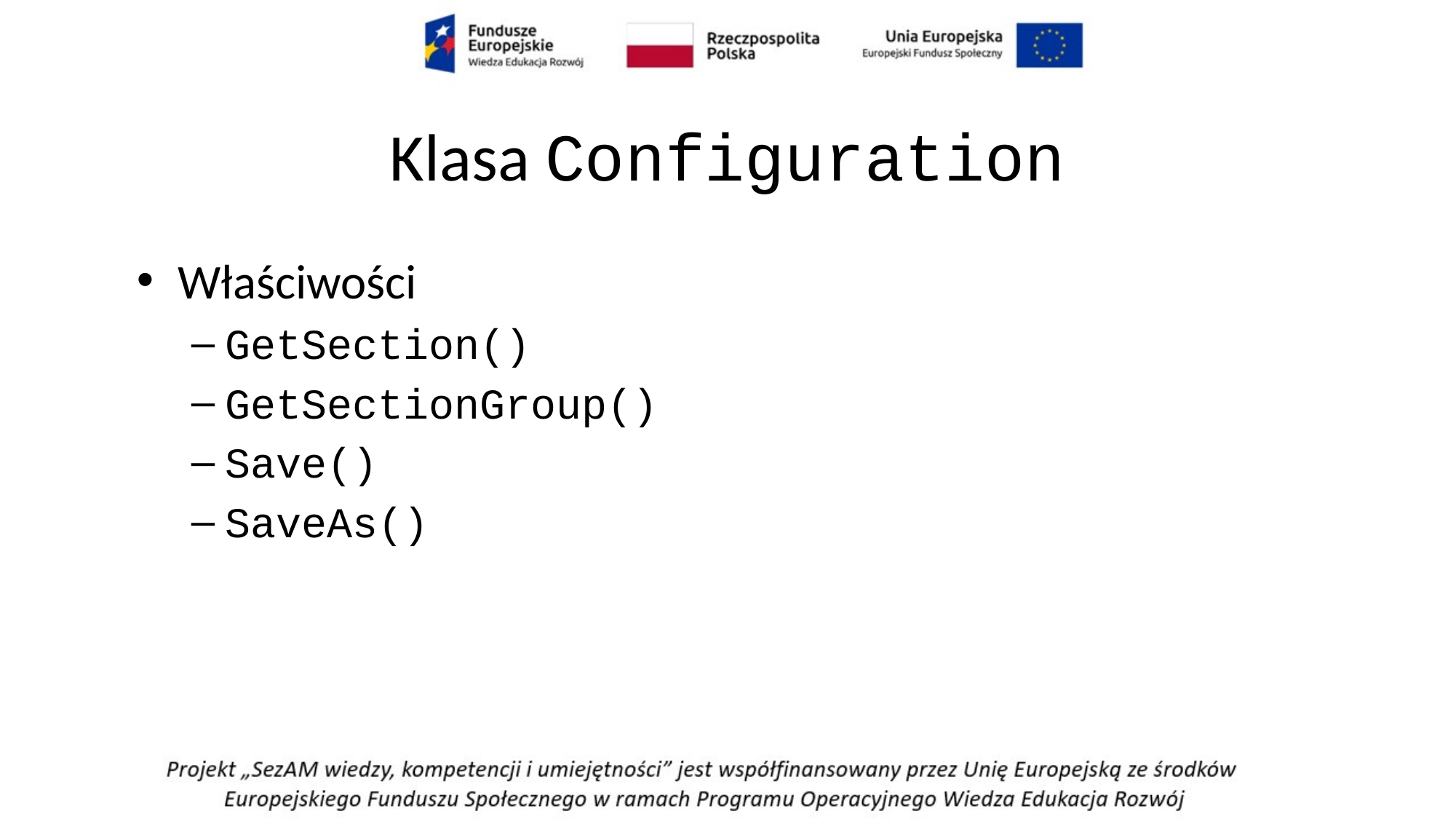

# Klasa Configuration
Właściwości
GetSection()
GetSectionGroup()
Save()
SaveAs()